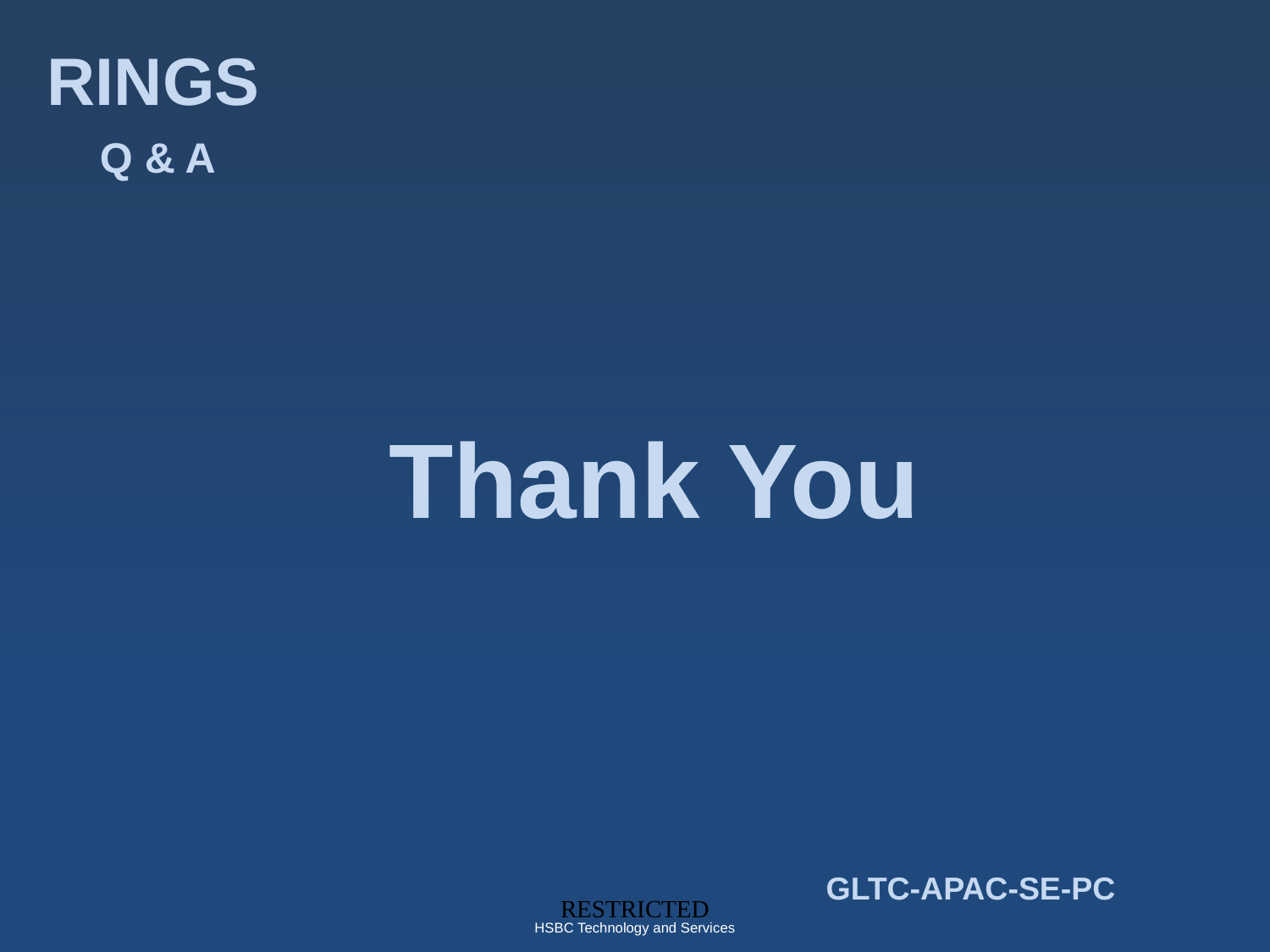

RINGS
Q & A
Thank You
GLTC-APAC-SE-PC
RESTRICTED
HSBC Technology and Services